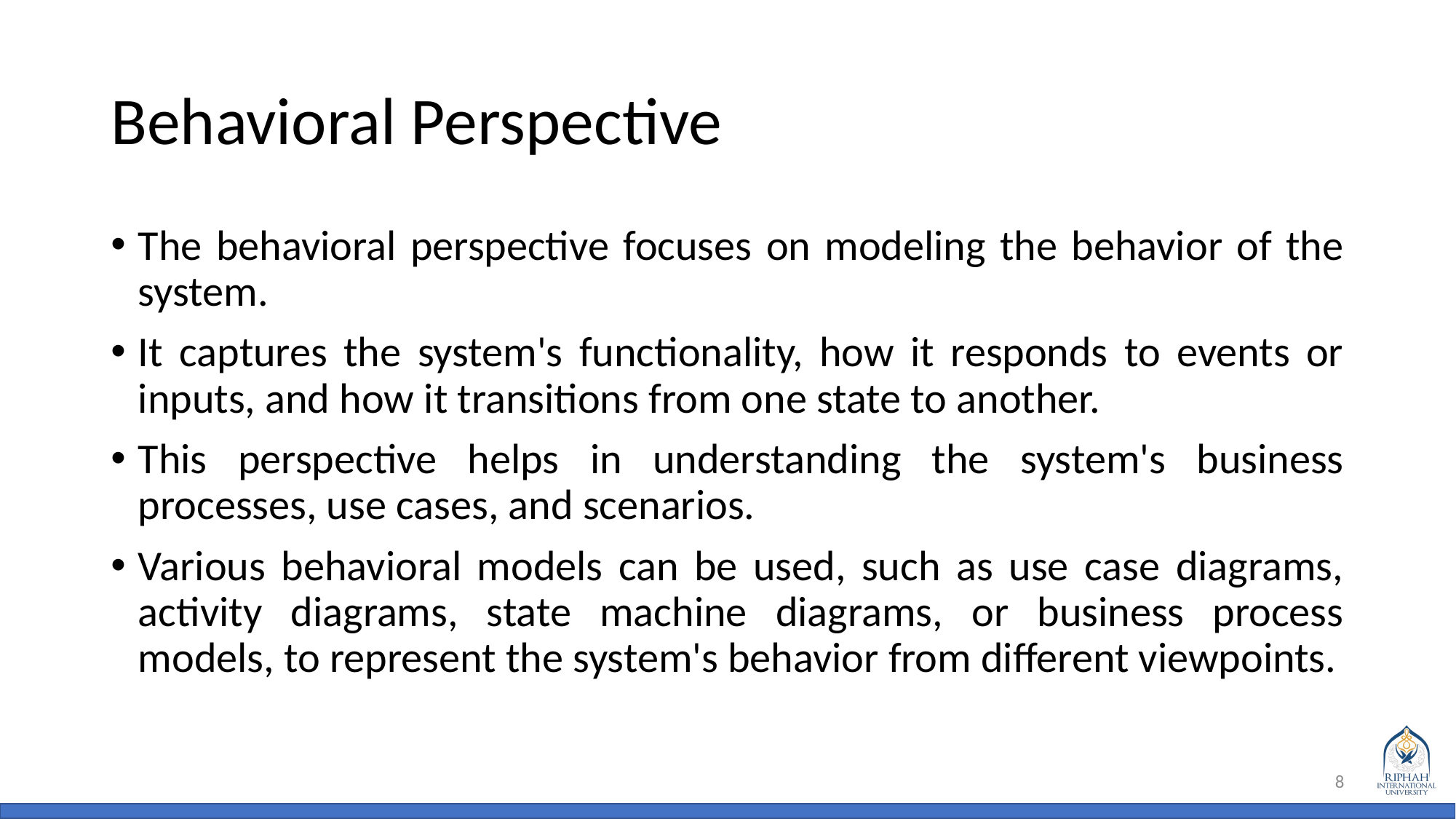

# Behavioral Perspective
The behavioral perspective focuses on modeling the behavior of the system.
It captures the system's functionality, how it responds to events or inputs, and how it transitions from one state to another.
This perspective helps in understanding the system's business processes, use cases, and scenarios.
Various behavioral models can be used, such as use case diagrams, activity diagrams, state machine diagrams, or business process models, to represent the system's behavior from different viewpoints.
8